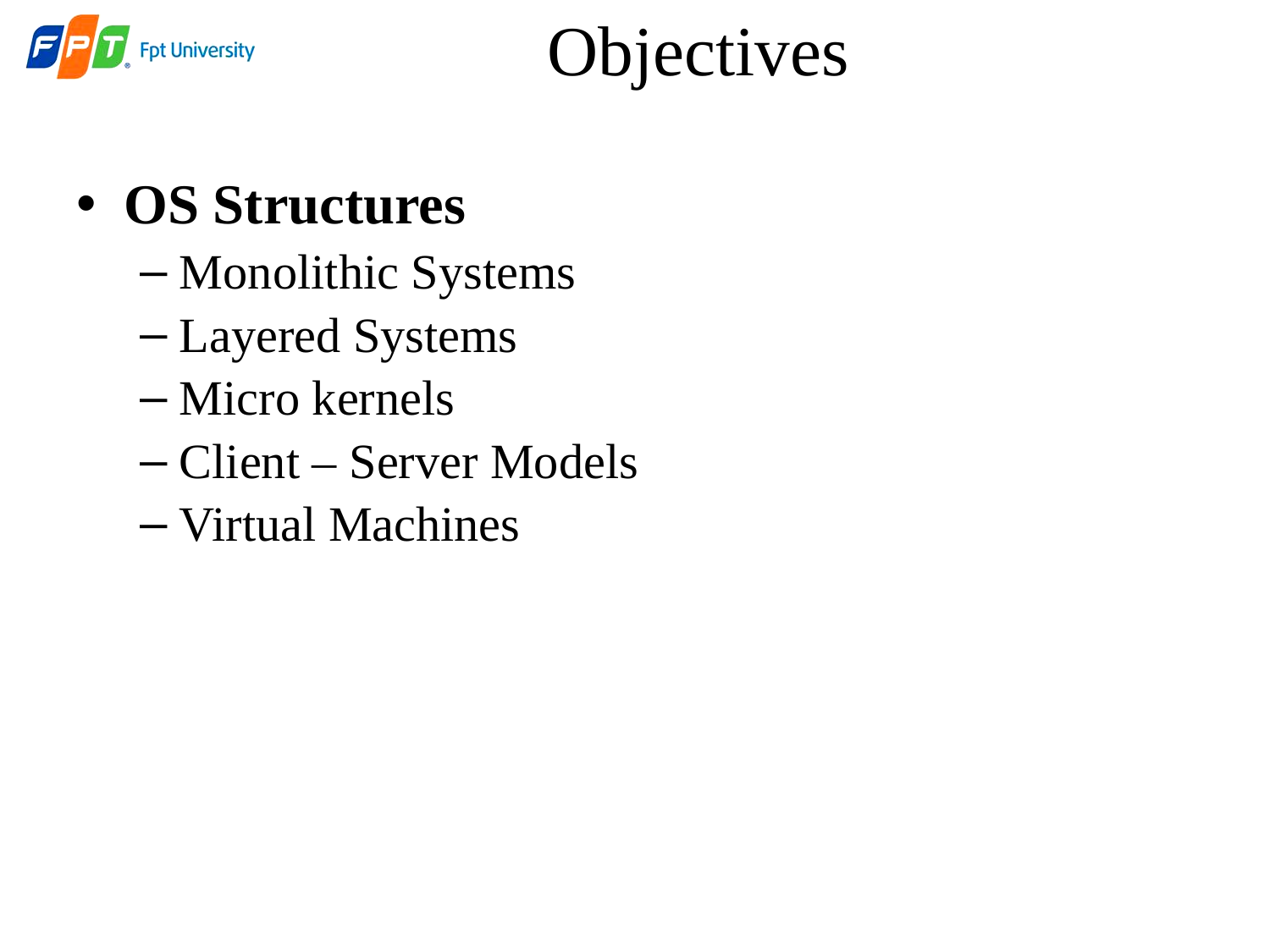

# Objectives
OS Structures
Monolithic Systems
Layered Systems
Micro kernels
Client – Server Models
Virtual Machines